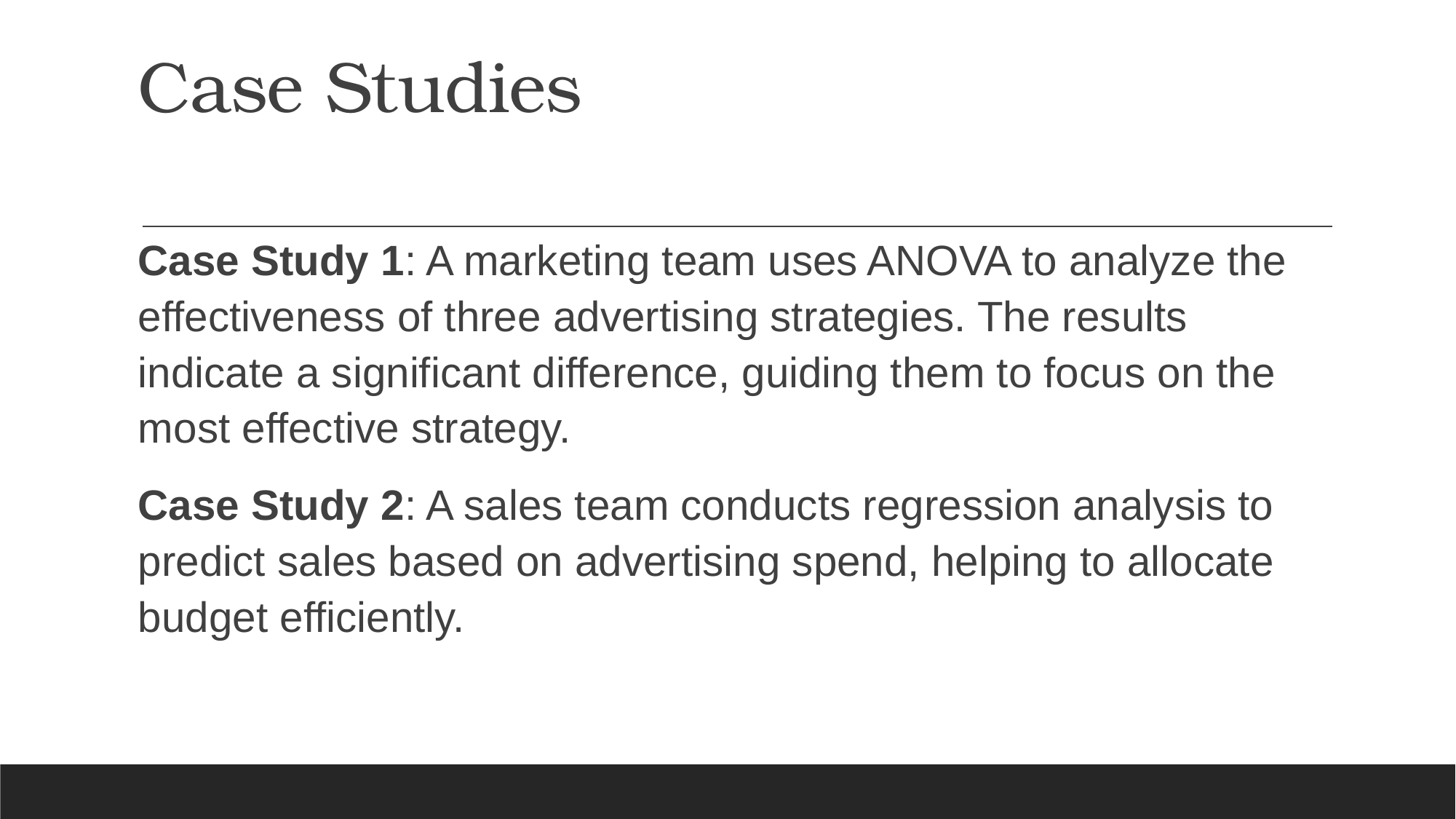

# Case Studies
Case Study 1: A marketing team uses ANOVA to analyze the effectiveness of three advertising strategies. The results indicate a significant difference, guiding them to focus on the most effective strategy.
Case Study 2: A sales team conducts regression analysis to predict sales based on advertising spend, helping to allocate budget efficiently.